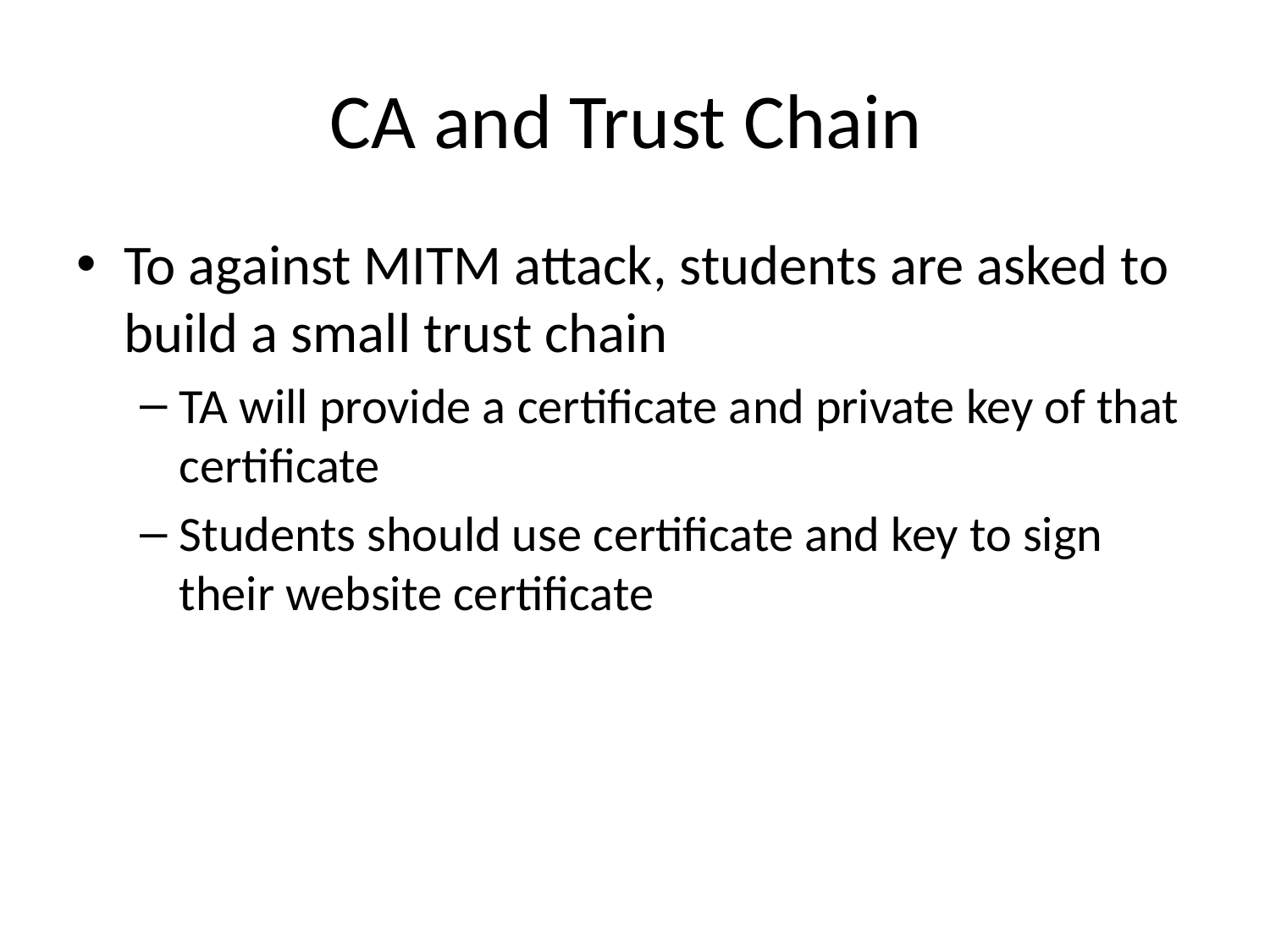

# CA and Trust Chain
To against MITM attack, students are asked to build a small trust chain
TA will provide a certificate and private key of that certificate
Students should use certificate and key to sign their website certificate